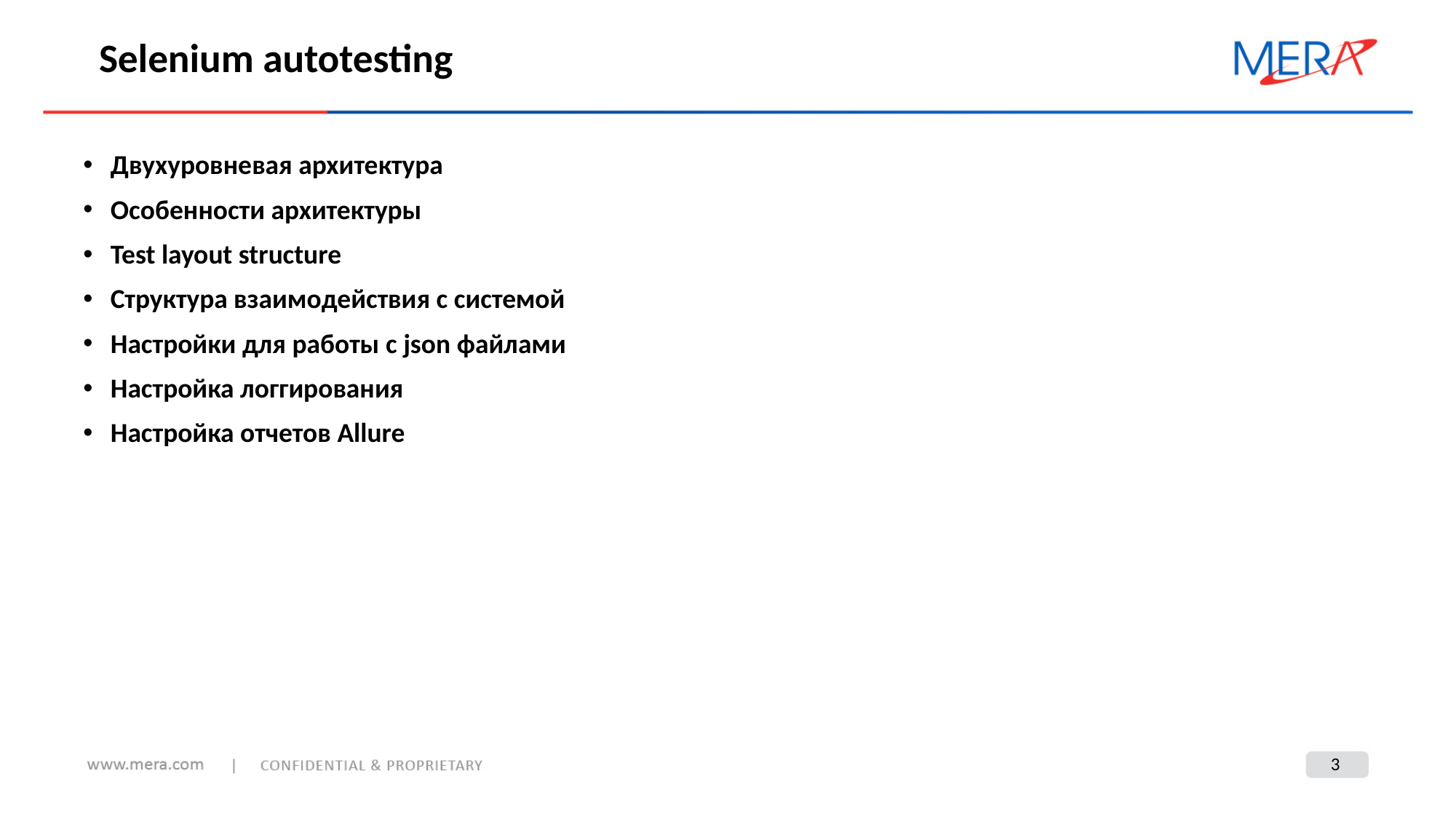

Selenium autotesting
Двухуровневая архитектура
Особенности архитектуры
Test layout structure
Структура взаимодействия с системой
Настройки для работы с json файлами
Настройка логгирования
Настройка отчетов Allure